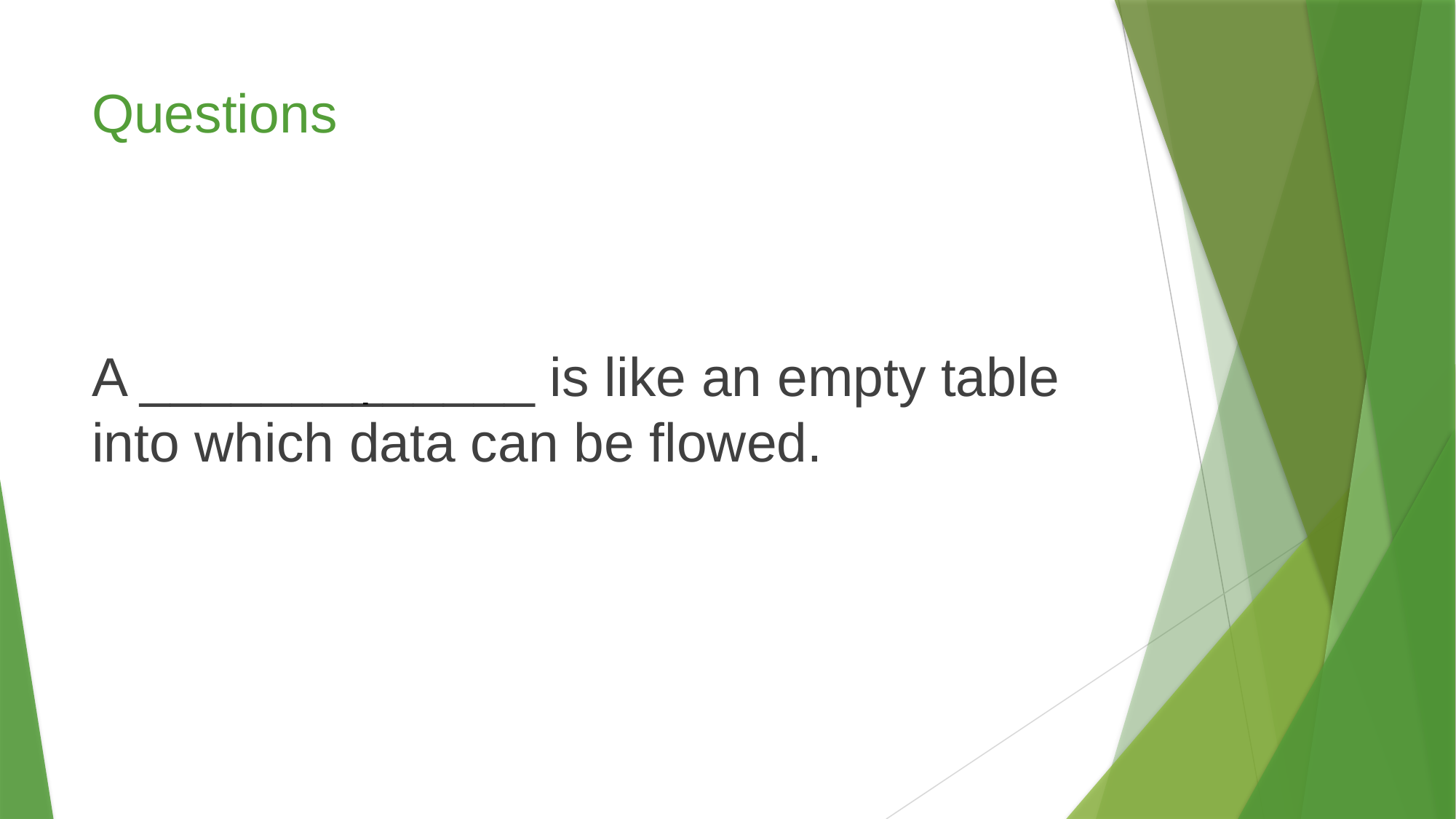

# Questions
A _____________ is like an empty table into which data can be flowed.

Grid template